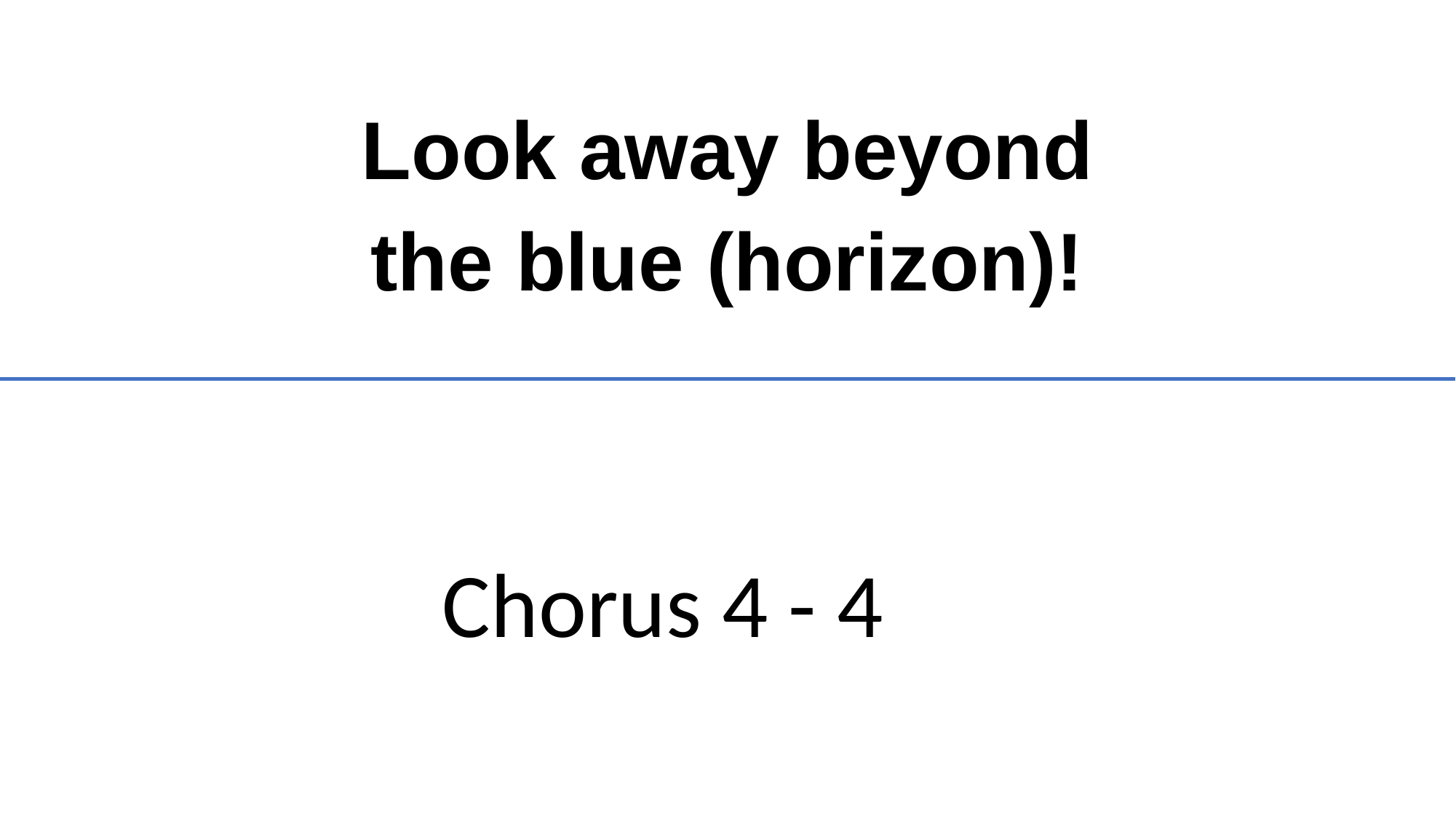

Look away beyond
the blue (horizon)!
Chorus 4 - 4